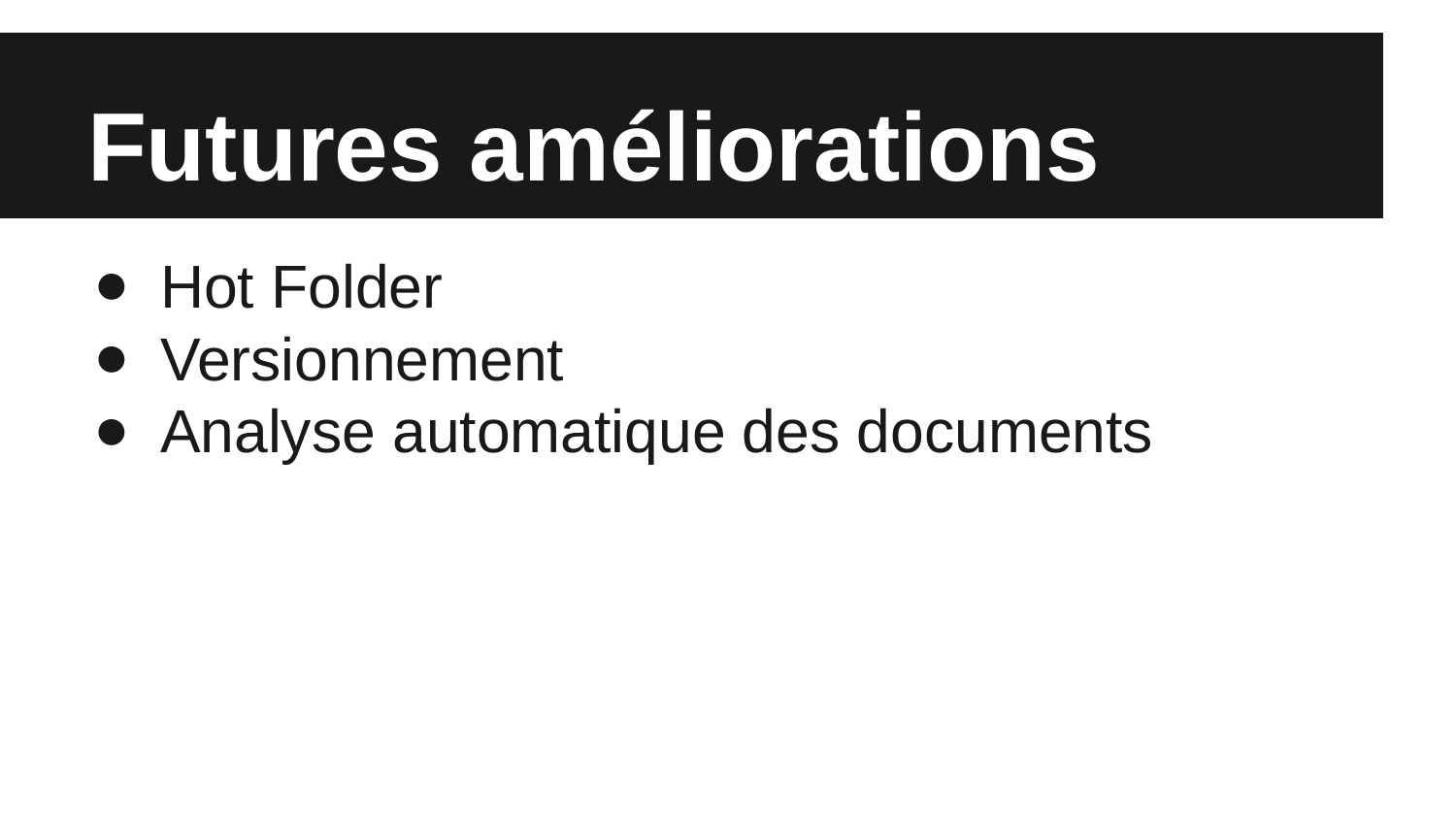

# Futures améliorations
Hot Folder
Versionnement
Analyse automatique des documents